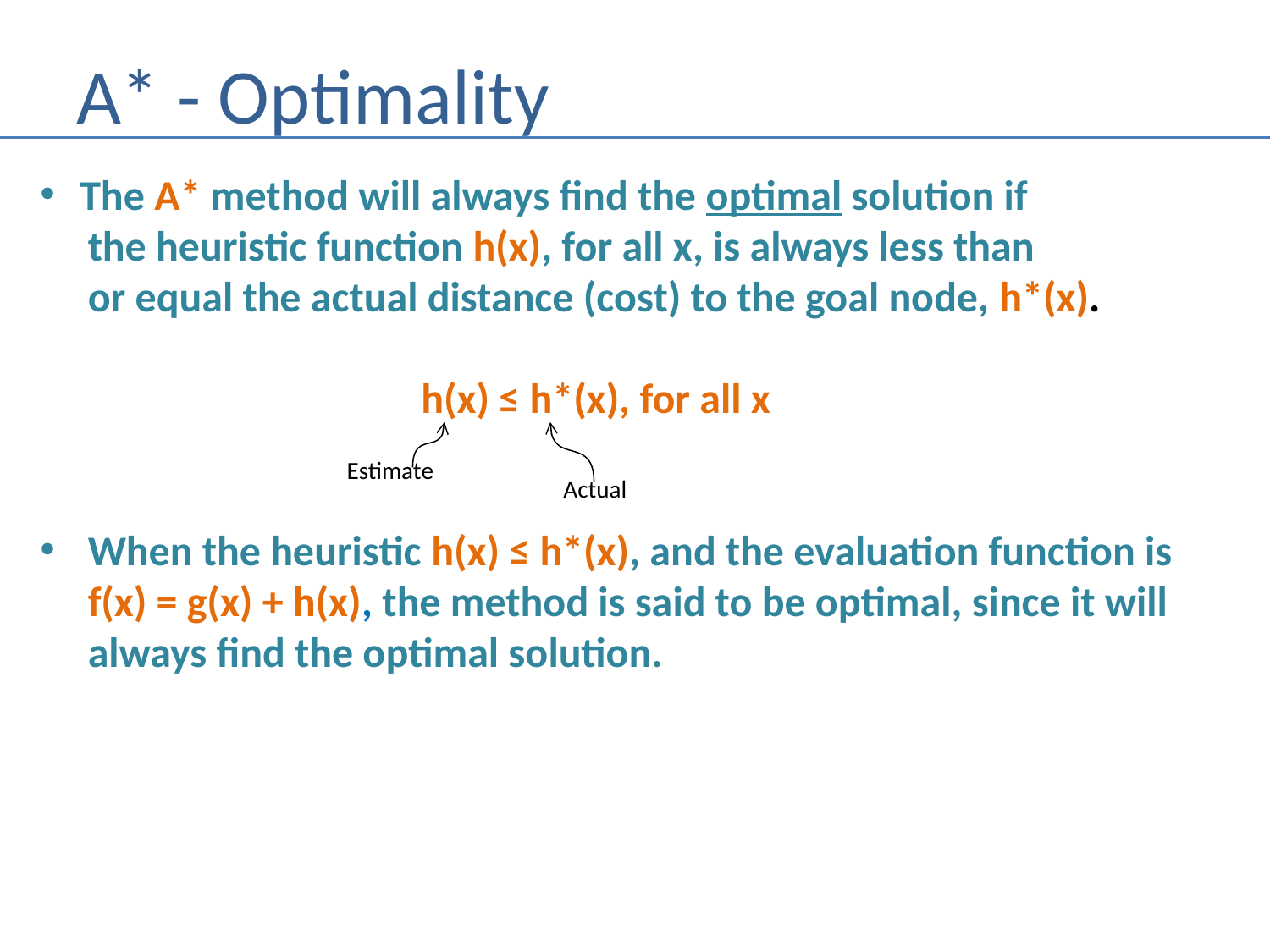

# A* - Optimality
The A* method will always find the optimal solution if
     the heuristic function h(x), for all x, is always less than
     or equal the actual distance (cost) to the goal node, h*(x).

			h(x) ≤ h*(x), for all x

When the heuristic h(x) ≤ h*(x), and the evaluation function is
     f(x) = g(x) + h(x), the method is said to be optimal, since it will
     always find the optimal solution.
Estimate
Actual